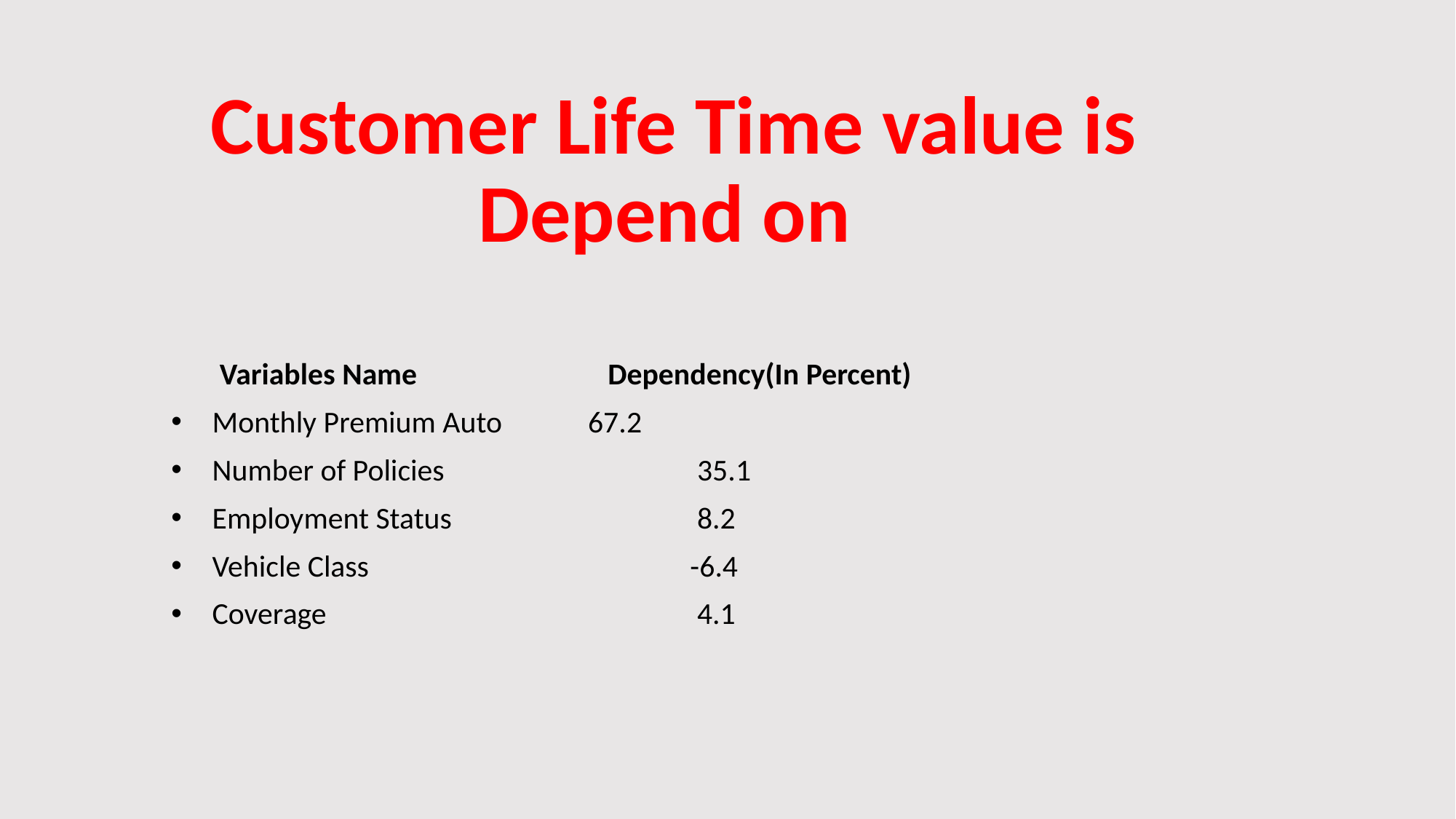

# Customer Life Time value is Depend on
       Variables Name		Dependency(In Percent)
Monthly Premium Auto	       67.2
Number of Policies		       35.1
Employment Status		       8.2
Vehicle Class			      -6.4
Coverage			       4.1